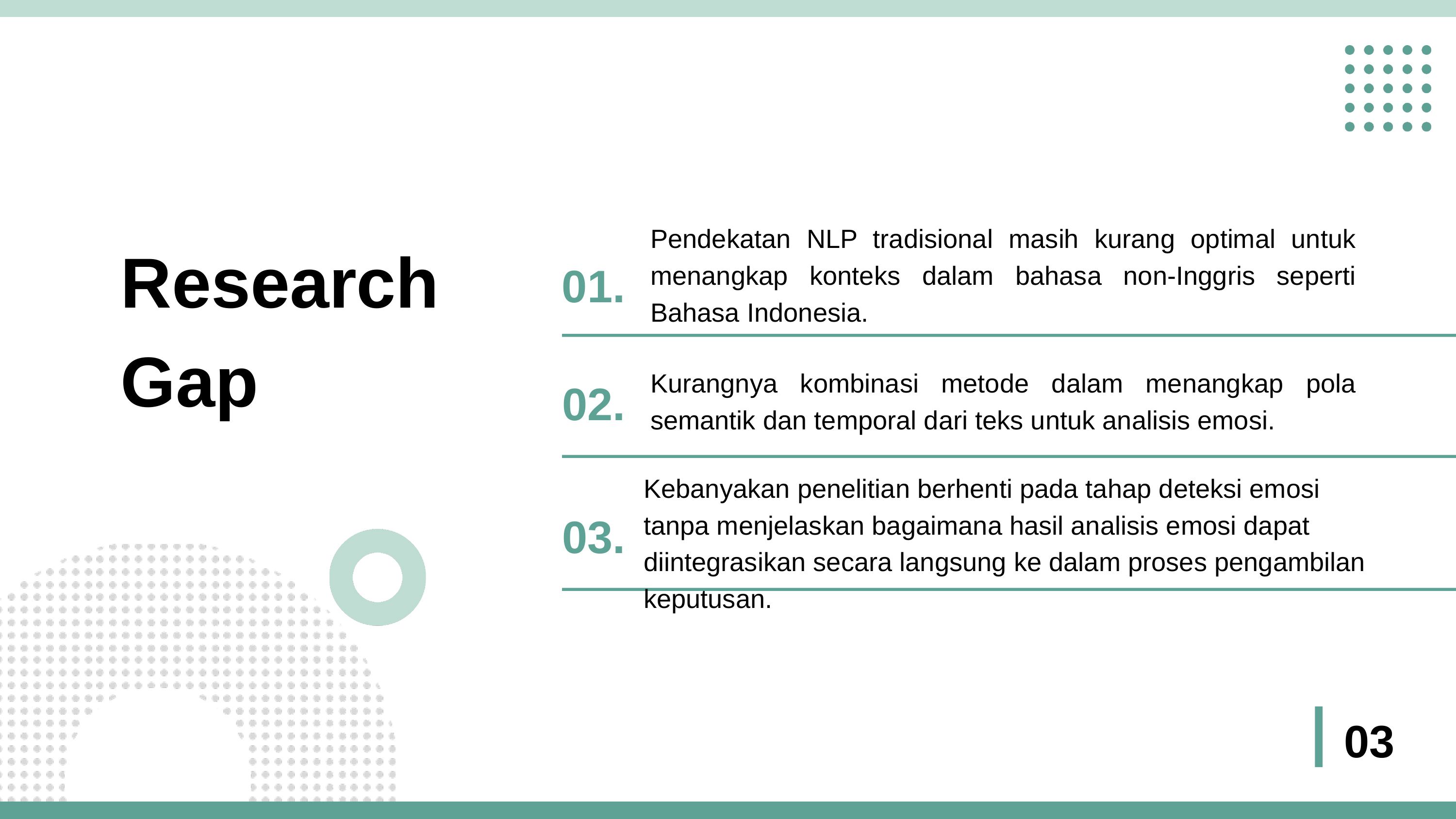

Pendekatan NLP tradisional masih kurang optimal untuk menangkap konteks dalam bahasa non-Inggris seperti Bahasa Indonesia.
Research
Gap
01.

Kurangnya kombinasi metode dalam menangkap pola semantik dan temporal dari teks untuk analisis emosi.
02.

Kebanyakan penelitian berhenti pada tahap deteksi emosi tanpa menjelaskan bagaimana hasil analisis emosi dapat diintegrasikan secara langsung ke dalam proses pengambilan keputusan.
03.

03